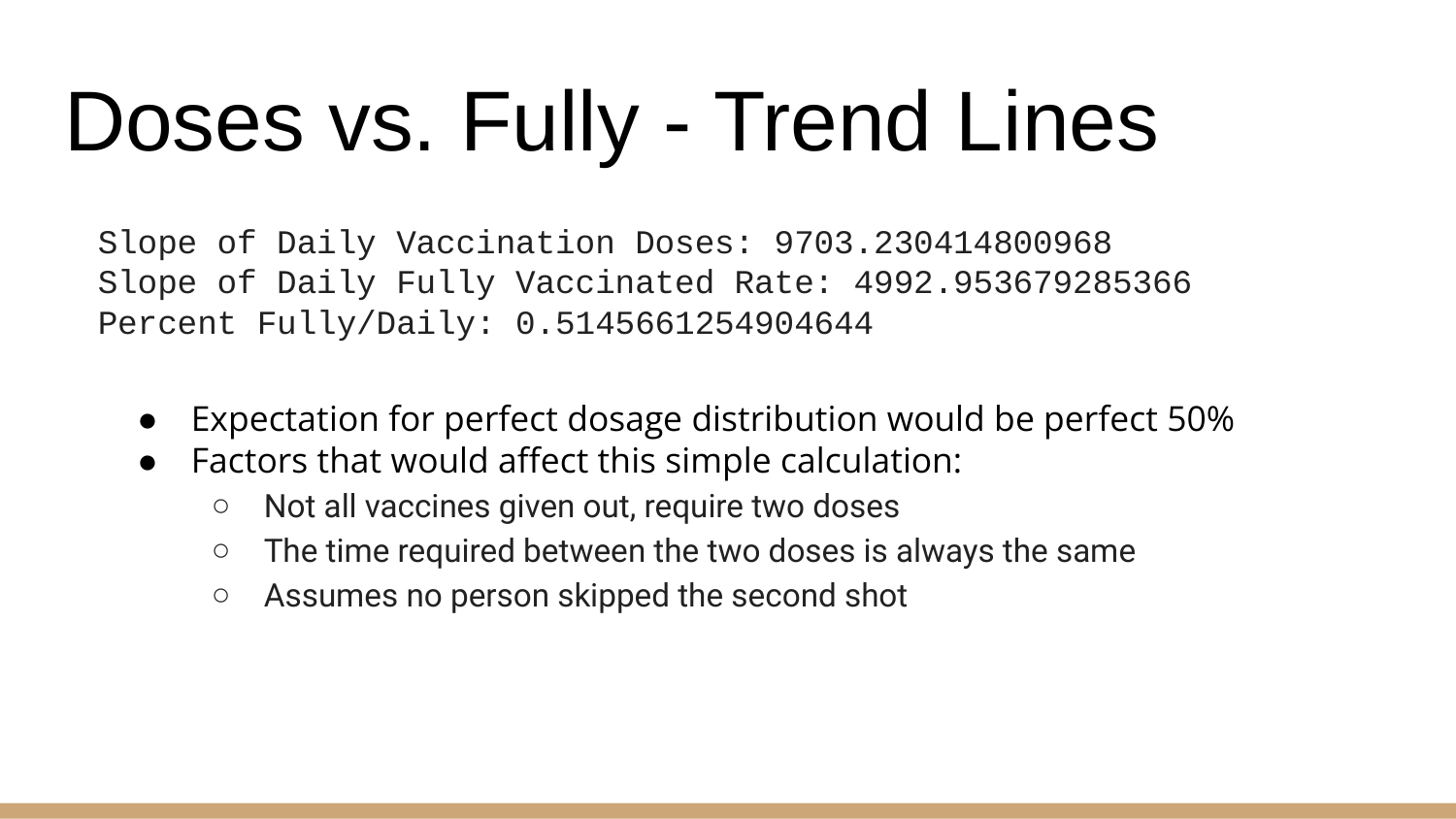

# Doses vs. Fully - Trend Lines
Slope of Daily Vaccination Doses: 9703.230414800968
Slope of Daily Fully Vaccinated Rate: 4992.953679285366
Percent Fully/Daily: 0.5145661254904644
Expectation for perfect dosage distribution would be perfect 50%
Factors that would affect this simple calculation:
Not all vaccines given out, require two doses
The time required between the two doses is always the same
Assumes no person skipped the second shot